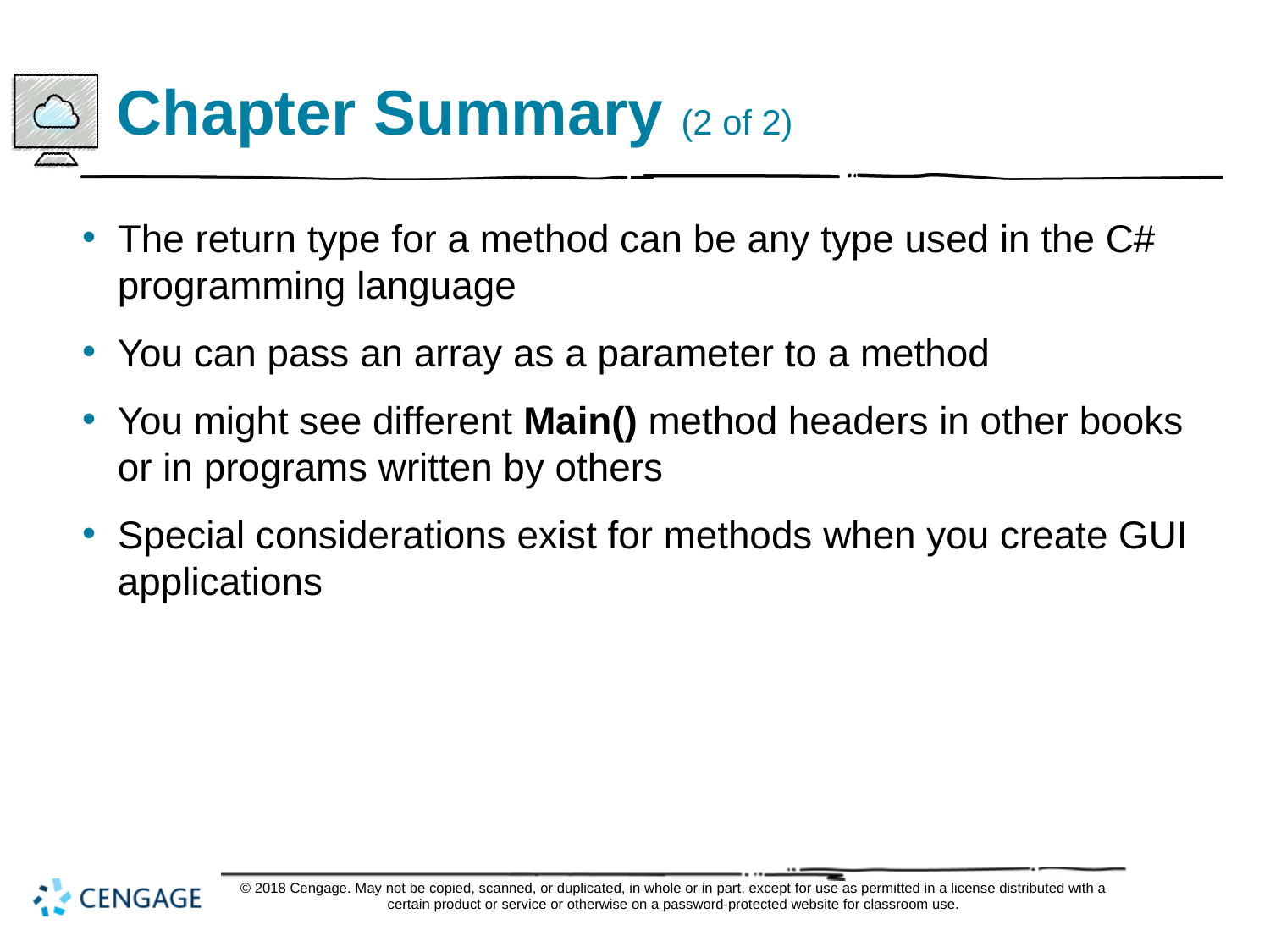

# Chapter Summary (2 of 2)
The return type for a method can be any type used in the C# programming language
You can pass an array as a parameter to a method
You might see different Main() method headers in other books or in programs written by others
Special considerations exist for methods when you create GUI applications
© 2018 Cengage. May not be copied, scanned, or duplicated, in whole or in part, except for use as permitted in a license distributed with a certain product or service or otherwise on a password-protected website for classroom use.